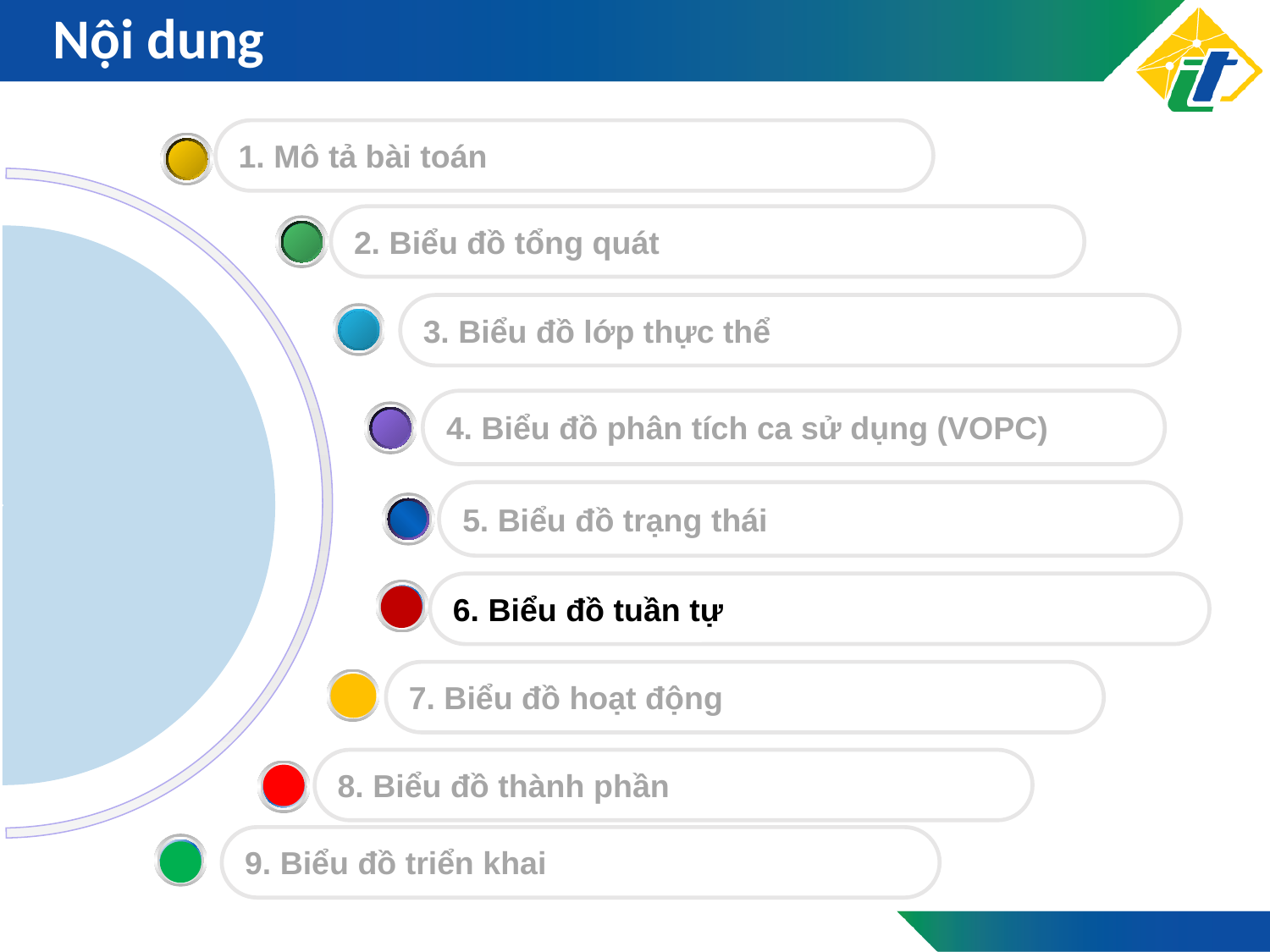

# Nội dung
1. Mô tả bài toán

2. Biểu đồ tổng quát

3. Biểu đồ lớp thực thể

4. Biểu đồ phân tích ca sử dụng (VOPC)

5. Biểu đồ trạng thái

6. Biểu đồ tuần tự

7. Biểu đồ hoạt động

8. Biểu đồ thành phần

9. Biểu đồ triển khai